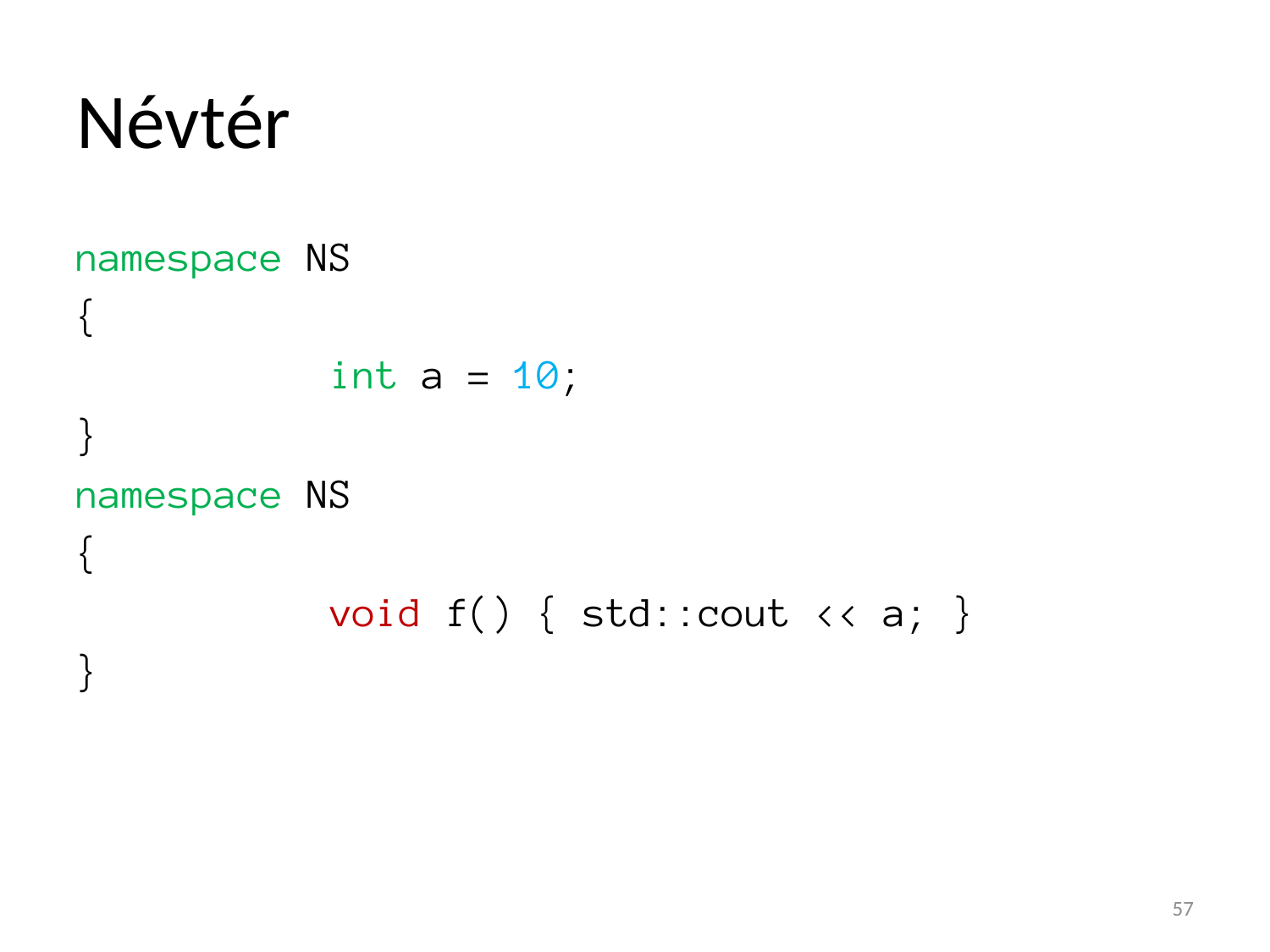

# Névtér
namespace NS
{
		int a = 10;
}
namespace NS
{
		void f() { std::cout << a; }
}
57